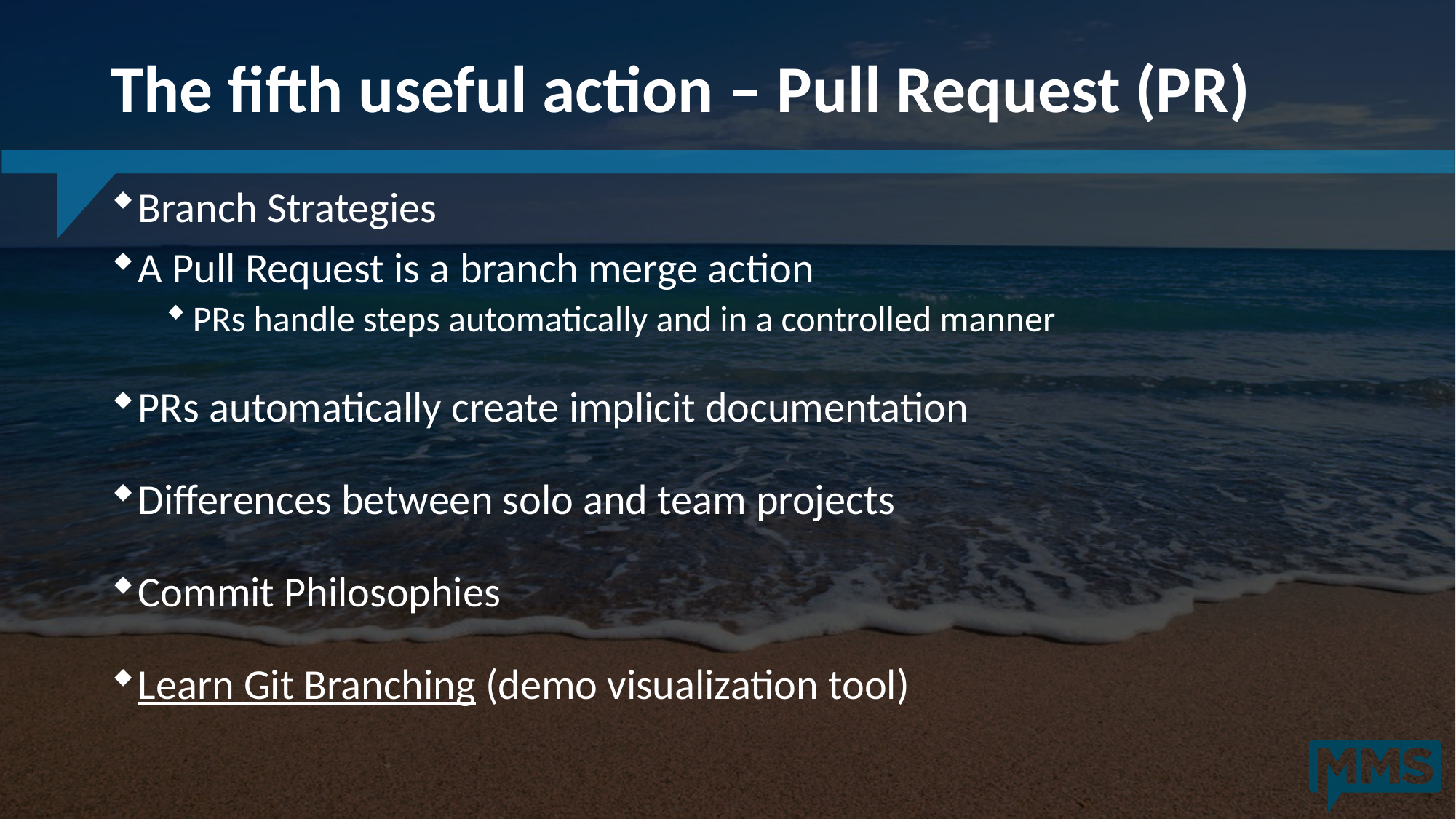

# The fifth useful action – Pull Request (PR)
Branch Strategies
A Pull Request is a branch merge action
PRs handle steps automatically and in a controlled manner

PRs automatically create implicit documentation

Differences between solo and team projects

Commit Philosophies

Learn Git Branching (demo visualization tool)